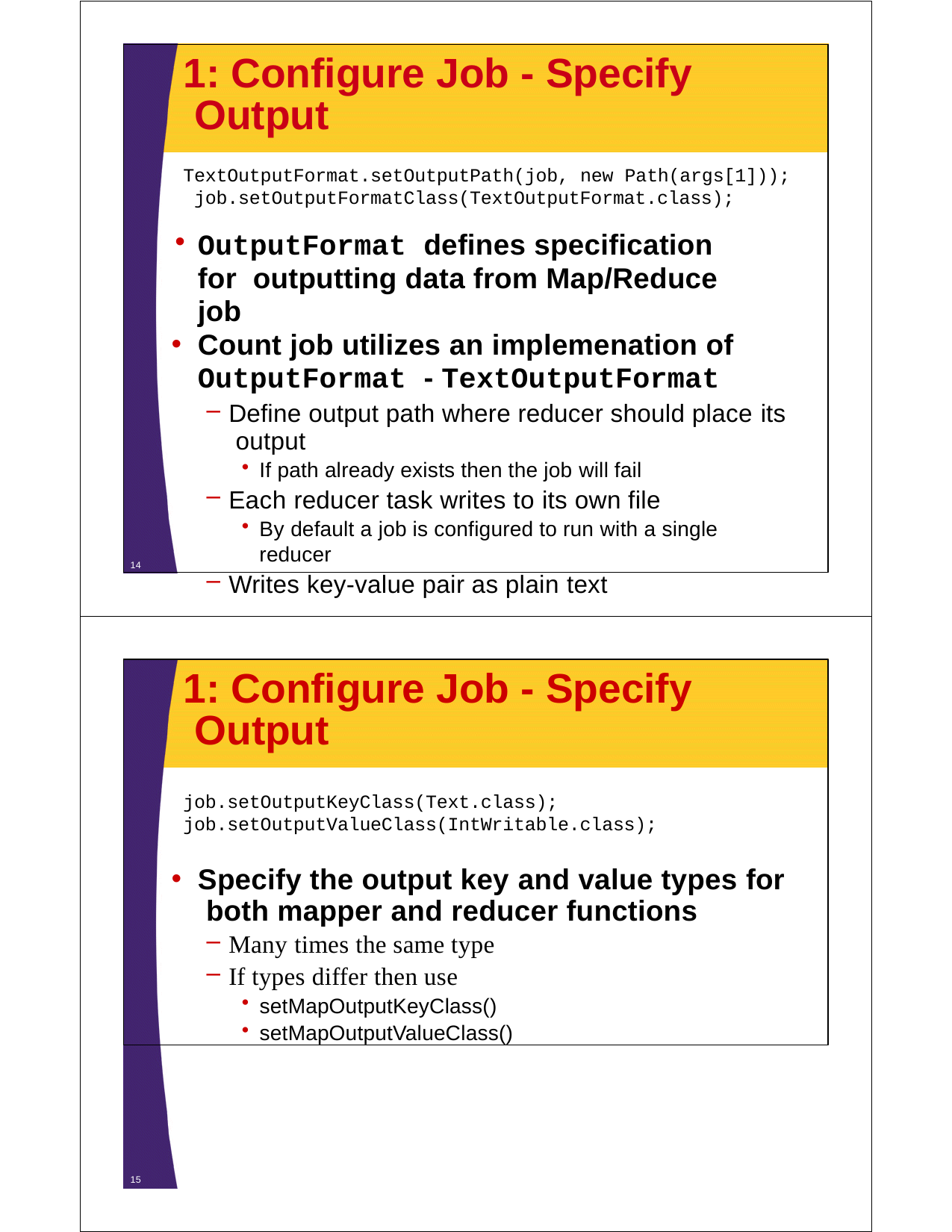

# 1: Configure Job - Specify  Output
TextOutputFormat.setOutputPath(job, new Path(args[1]));  job.setOutputFormatClass(TextOutputFormat.class);

OutputFormat defines specification for  outputting data from Map/Reduce job
Count job utilizes an implemenation of
OutputFormat - TextOutputFormat
Define output path where reducer should place its  output
If path already exists then the job will fail
Each reducer task writes to its own file
By default a job is configured to run with a single reducer
Writes key-value pair as plain text
14

1: Configure Job - Specify  Output
job.setOutputKeyClass(Text.class);  job.setOutputValueClass(IntWritable.class);

Specify the output key and value types for  both mapper and reducer functions
Many times the same type
If types differ then use
setMapOutputKeyClass()
setMapOutputValueClass()
15